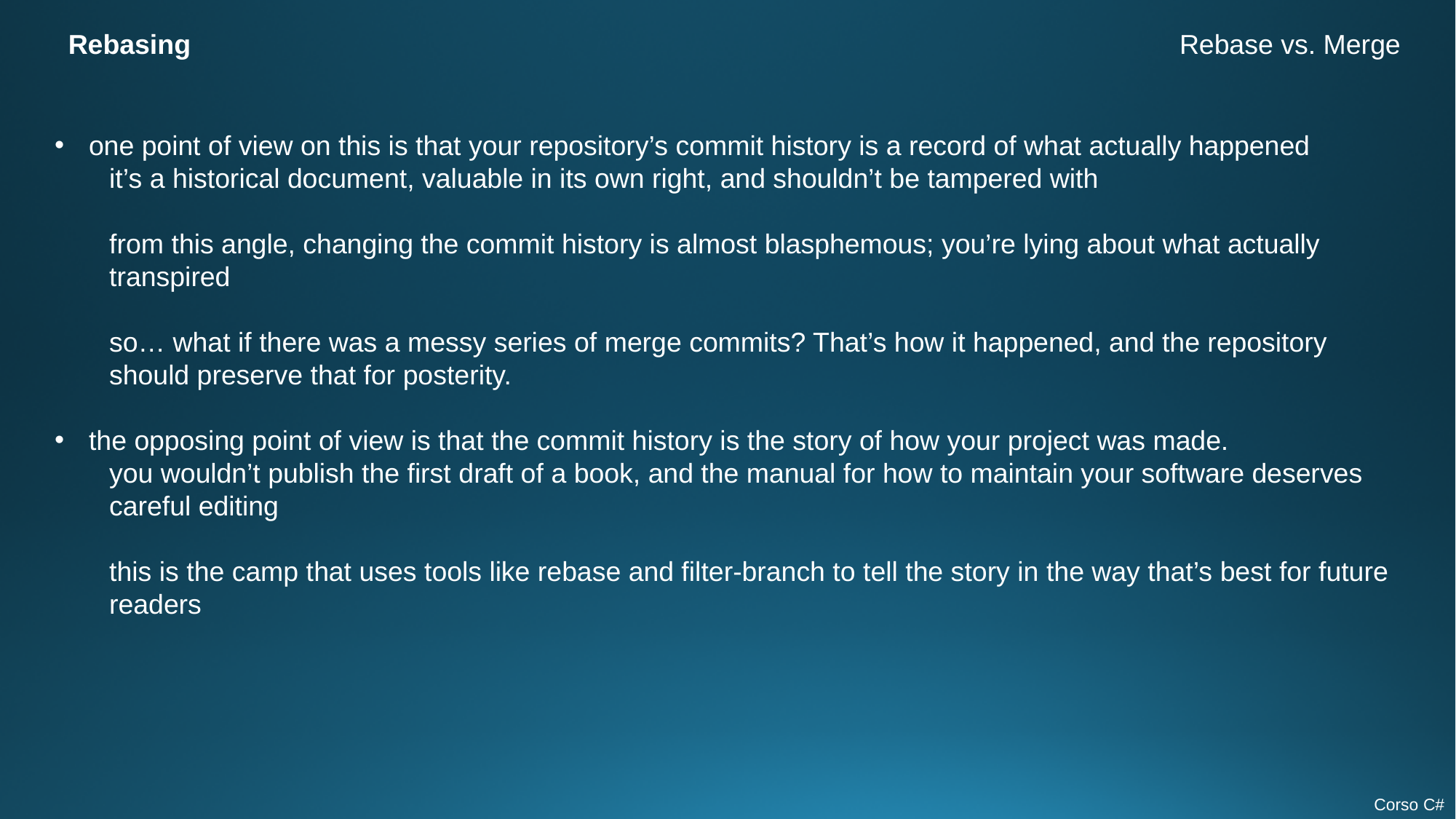

Rebasing
Rebase vs. Merge
one point of view on this is that your repository’s commit history is a record of what actually happened
it’s a historical document, valuable in its own right, and shouldn’t be tampered with

from this angle, changing the commit history is almost blasphemous; you’re lying about what actually transpired

so… what if there was a messy series of merge commits? That’s how it happened, and the repository should preserve that for posterity.

the opposing point of view is that the commit history is the story of how your project was made.
you wouldn’t publish the first draft of a book, and the manual for how to maintain your software deserves careful editing

this is the camp that uses tools like rebase and filter-branch to tell the story in the way that’s best for future readers
Corso C#